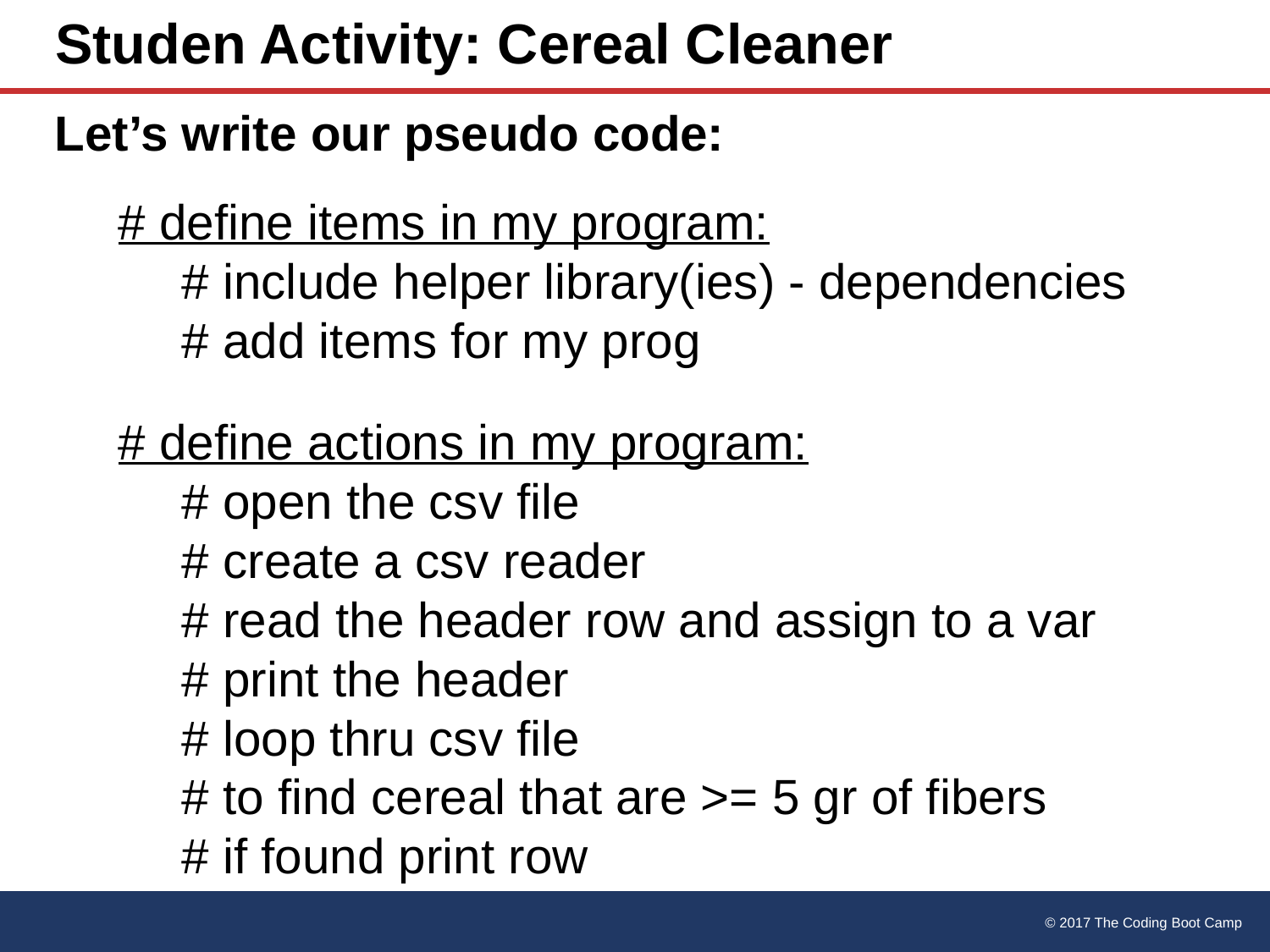

# Studen Activity: Cereal Cleaner
Let’s write our pseudo code:

# define items in my program:
# include helper library(ies) - dependencies
# add items for my prog

# define actions in my program:
# open the csv file
# create a csv reader
# read the header row and assign to a var
# print the header
# loop thru csv file
# to find cereal that are >= 5 gr of fibers
# if found print row